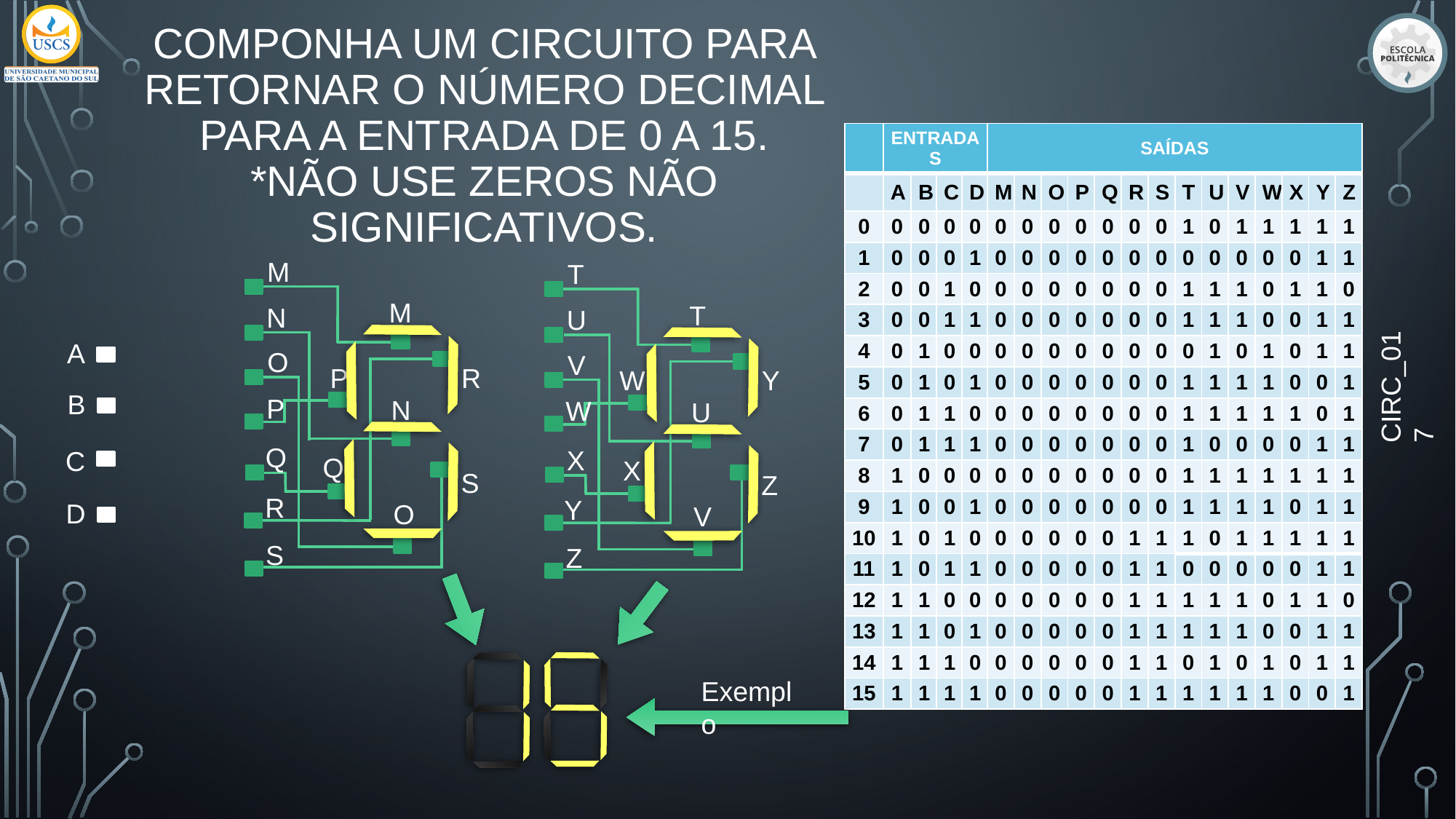

# COMPONHA UM CIRCUITO PARA RETORNAR O NÚMERO DECIMAL PARA A ENTRADA DE 0 A 15. *NÃO USE ZEROS NÃO SIGNIFICATIVOS.
|  | ENTRADAS |  |  |  | SAÍDAS |  |  |  |  |  |  |  |  |  |  |  |  |  |
| --- | --- | --- | --- | --- | --- | --- | --- | --- | --- | --- | --- | --- | --- | --- | --- | --- | --- | --- |
|  | A | B | C | D | M | N | O | P | Q | R | S | T | U | V | W | X | Y | Z |
| 0 | 0 | 0 | 0 | 0 | 0 | 0 | 0 | 0 | 0 | 0 | 0 | 1 | 0 | 1 | 1 | 1 | 1 | 1 |
| 1 | 0 | 0 | 0 | 1 | 0 | 0 | 0 | 0 | 0 | 0 | 0 | 0 | 0 | 0 | 0 | 0 | 1 | 1 |
| 2 | 0 | 0 | 1 | 0 | 0 | 0 | 0 | 0 | 0 | 0 | 0 | 1 | 1 | 1 | 0 | 1 | 1 | 0 |
| 3 | 0 | 0 | 1 | 1 | 0 | 0 | 0 | 0 | 0 | 0 | 0 | 1 | 1 | 1 | 0 | 0 | 1 | 1 |
| 4 | 0 | 1 | 0 | 0 | 0 | 0 | 0 | 0 | 0 | 0 | 0 | 0 | 1 | 0 | 1 | 0 | 1 | 1 |
| 5 | 0 | 1 | 0 | 1 | 0 | 0 | 0 | 0 | 0 | 0 | 0 | 1 | 1 | 1 | 1 | 0 | 0 | 1 |
| 6 | 0 | 1 | 1 | 0 | 0 | 0 | 0 | 0 | 0 | 0 | 0 | 1 | 1 | 1 | 1 | 1 | 0 | 1 |
| 7 | 0 | 1 | 1 | 1 | 0 | 0 | 0 | 0 | 0 | 0 | 0 | 1 | 0 | 0 | 0 | 0 | 1 | 1 |
| 8 | 1 | 0 | 0 | 0 | 0 | 0 | 0 | 0 | 0 | 0 | 0 | 1 | 1 | 1 | 1 | 1 | 1 | 1 |
| 9 | 1 | 0 | 0 | 1 | 0 | 0 | 0 | 0 | 0 | 0 | 0 | 1 | 1 | 1 | 1 | 0 | 1 | 1 |
| 10 | 1 | 0 | 1 | 0 | 0 | 0 | 0 | 0 | 0 | 1 | 1 | 1 | 0 | 1 | 1 | 1 | 1 | 1 |
| 11 | 1 | 0 | 1 | 1 | 0 | 0 | 0 | 0 | 0 | 1 | 1 | 0 | 0 | 0 | 0 | 0 | 1 | 1 |
| 12 | 1 | 1 | 0 | 0 | 0 | 0 | 0 | 0 | 0 | 1 | 1 | 1 | 1 | 1 | 0 | 1 | 1 | 0 |
| 13 | 1 | 1 | 0 | 1 | 0 | 0 | 0 | 0 | 0 | 1 | 1 | 1 | 1 | 1 | 0 | 0 | 1 | 1 |
| 14 | 1 | 1 | 1 | 0 | 0 | 0 | 0 | 0 | 0 | 1 | 1 | 0 | 1 | 0 | 1 | 0 | 1 | 1 |
| 15 | 1 | 1 | 1 | 1 | 0 | 0 | 0 | 0 | 0 | 1 | 1 | 1 | 1 | 1 | 1 | 0 | 0 | 1 |
M

M

R
P
N

Q

S

O

N

O

P

Q

R

S

T

T

W
Y
U

X

Z

V

U

V

W

X

Y

Z

A

B

C

D

CIRC_017

Exemplo